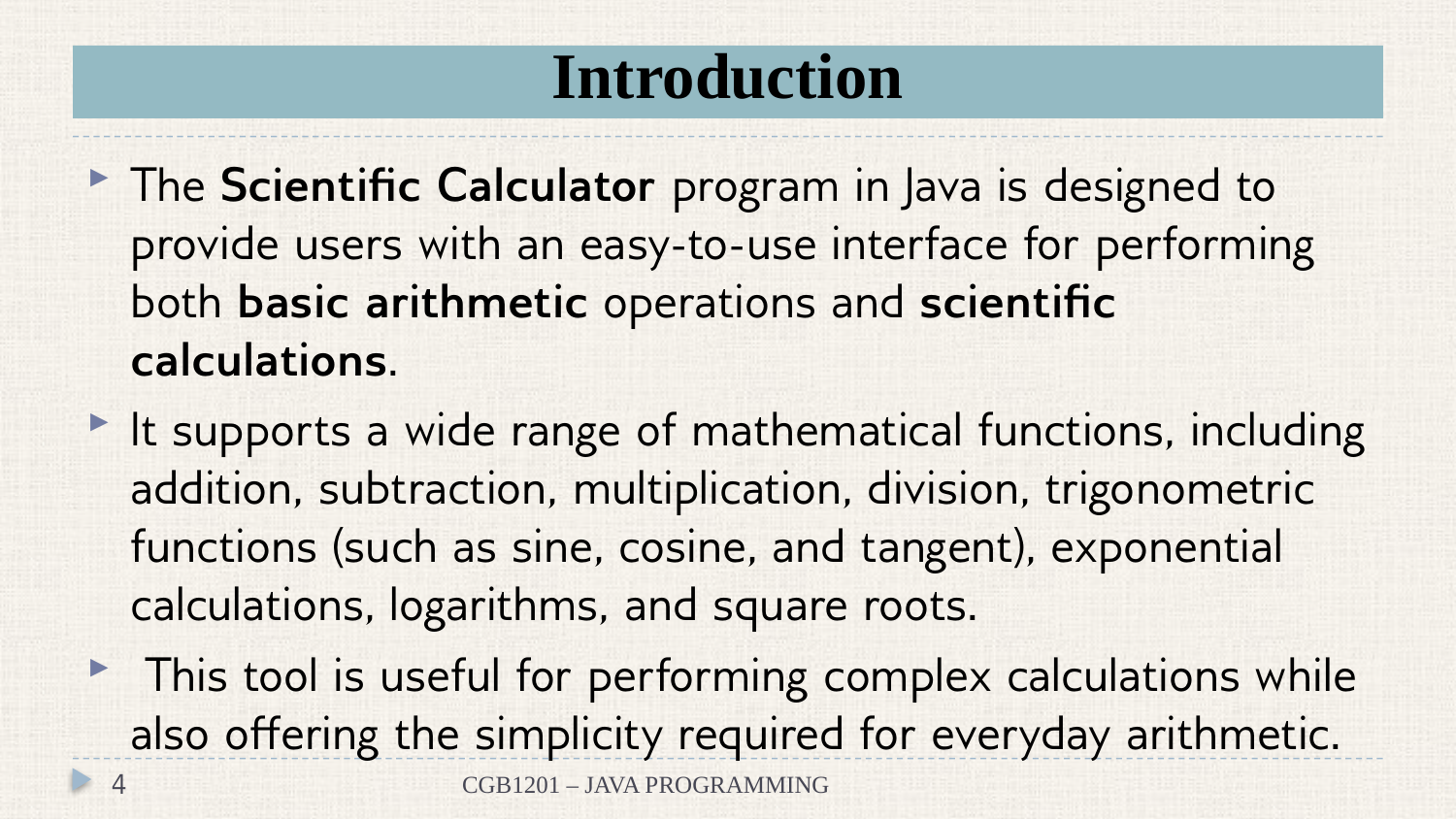

# Introduction
The Scientific Calculator program in Java is designed to provide users with an easy-to-use interface for performing both basic arithmetic operations and scientific calculations.
It supports a wide range of mathematical functions, including addition, subtraction, multiplication, division, trigonometric functions (such as sine, cosine, and tangent), exponential calculations, logarithms, and square roots.
 This tool is useful for performing complex calculations while also offering the simplicity required for everyday arithmetic.
4
CGB1201 – JAVA PROGRAMMING